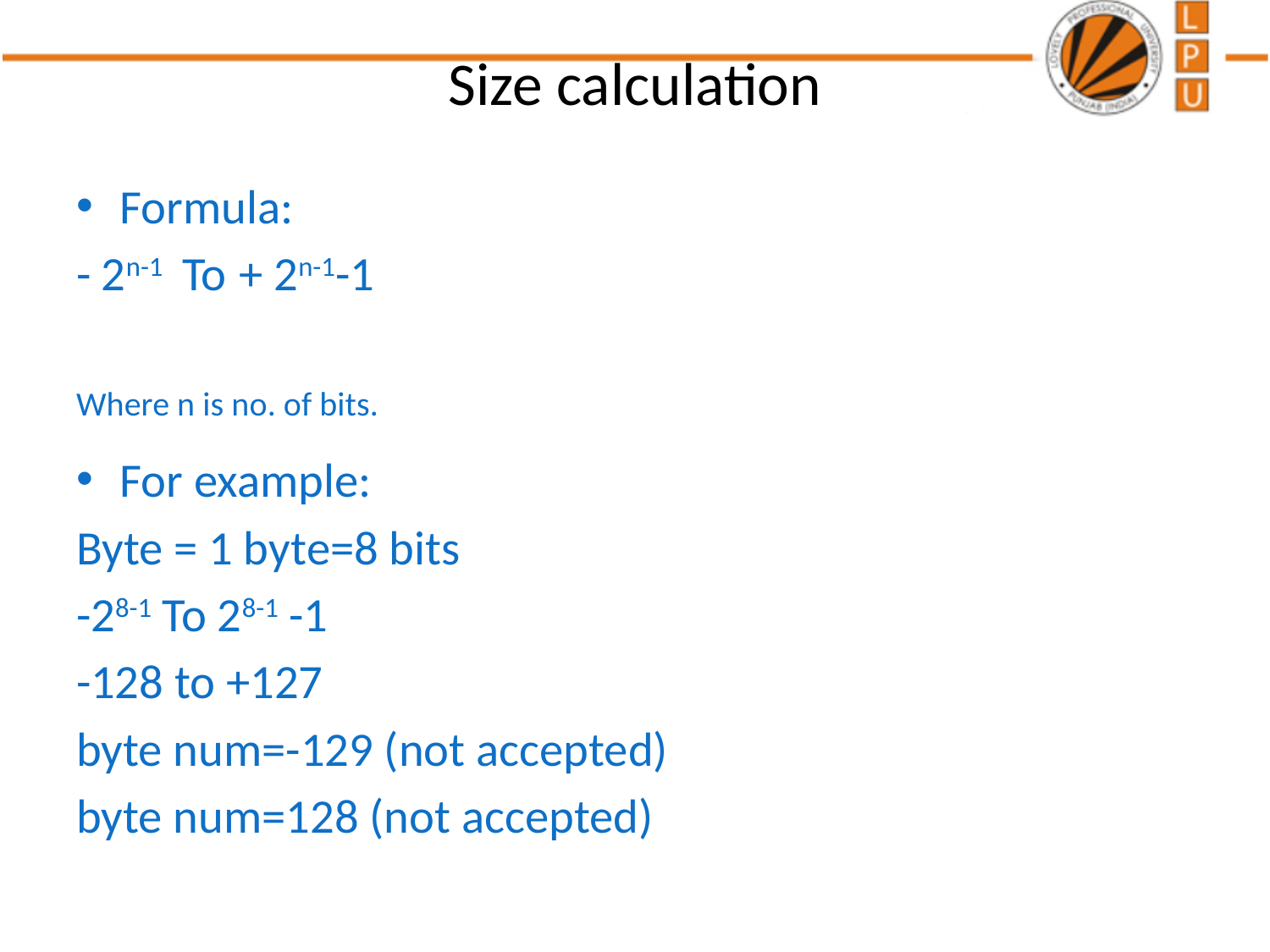

# Size calculation
Formula:
- 2n-1   To  + 2n-1-1

Where n is no. of bits.
For example:
Byte = 1 byte=8 bits
-28-1 To 28-1 -1
-128 to +127
byte num=-129 (not accepted)
byte num=128 (not accepted)